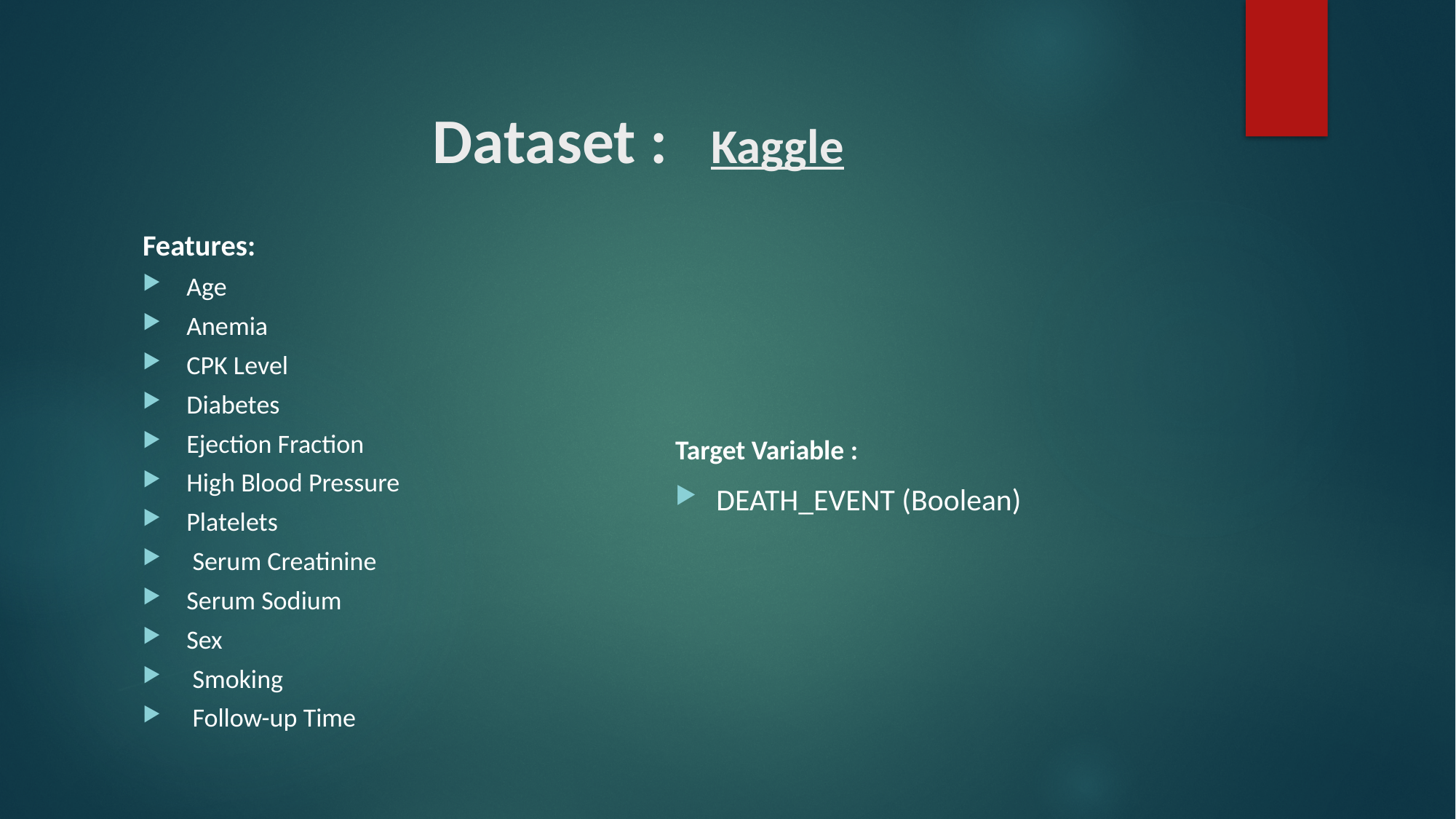

# Dataset :   Kaggle
Features:
Age
Anemia
CPK Level
Diabetes
Ejection Fraction
High Blood Pressure
Platelets
 Serum Creatinine
Serum Sodium
Sex
 Smoking
 Follow-up Time

Target Variable :
DEATH_EVENT (Boolean)